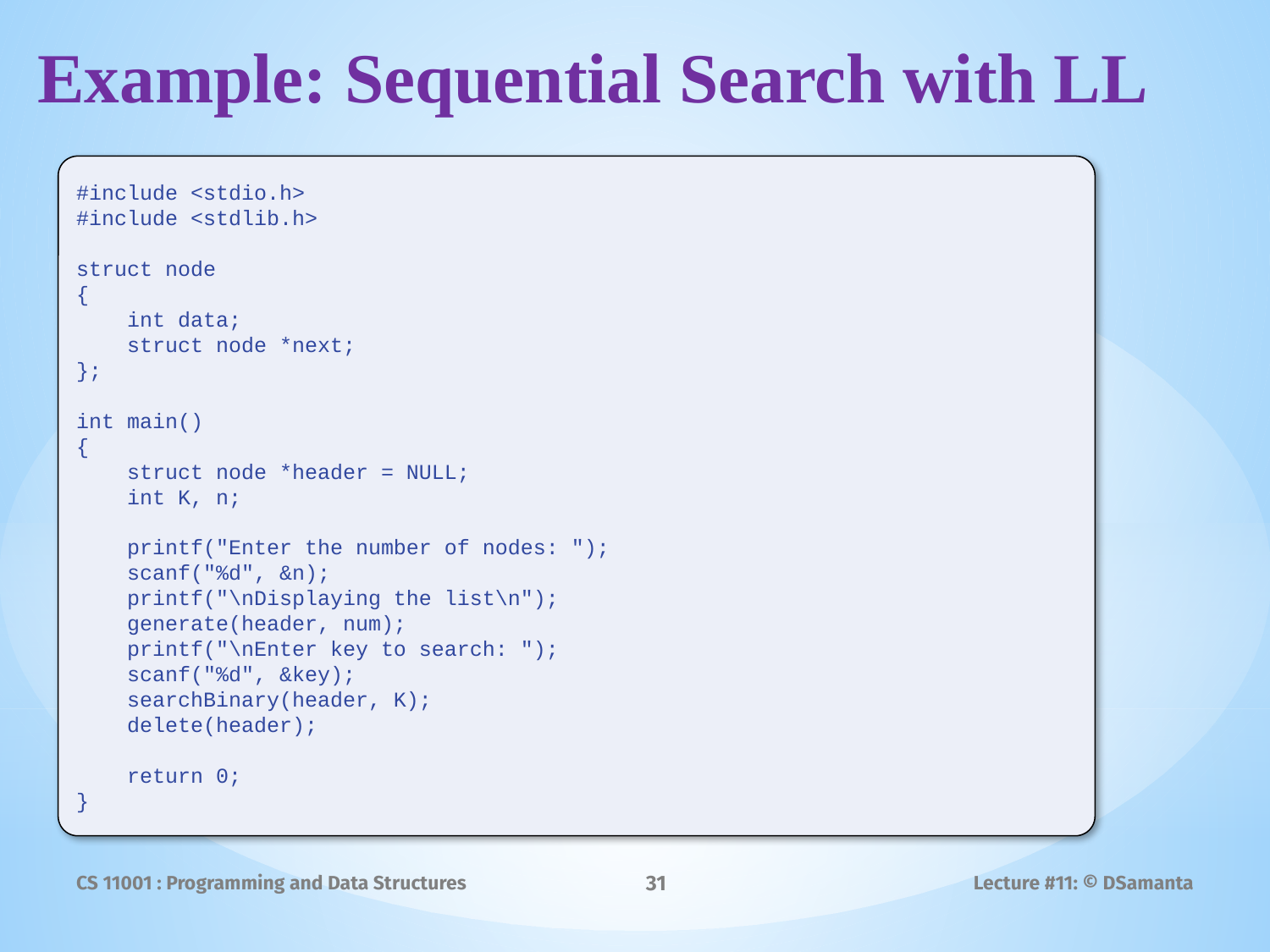

# Example: Sequential Search with LL
#include <stdio.h>
#include <stdlib.h>

struct node
{
    int data;
    struct node *next;
};

int main()
{
    struct node *header = NULL;
    int K, n;

    printf("Enter the number of nodes: ");
    scanf("%d", &n);
    printf("\nDisplaying the list\n");
    generate(header, num);
    printf("\nEnter key to search: ");
    scanf("%d", &key);
    searchBinary(header, K);
    delete(header);

    return 0;
}
CS 11001 : Programming and Data Structures
31
Lecture #11: © DSamanta